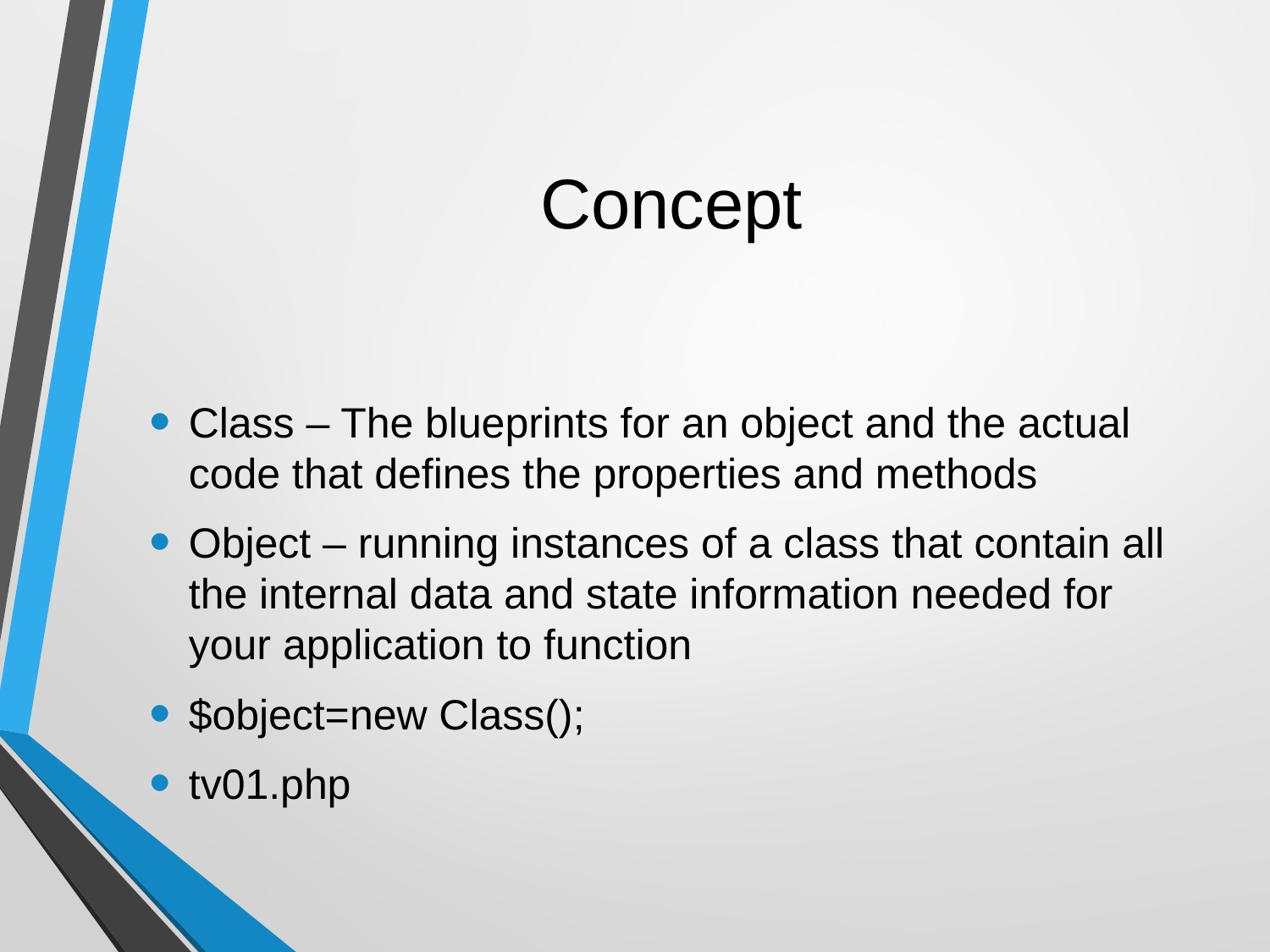

# Concept
Class – The blueprints for an object and the actual code that defines the properties and methods
Object – running instances of a class that contain all the internal data and state information needed for your application to function
$object=new Class();
tv01.php